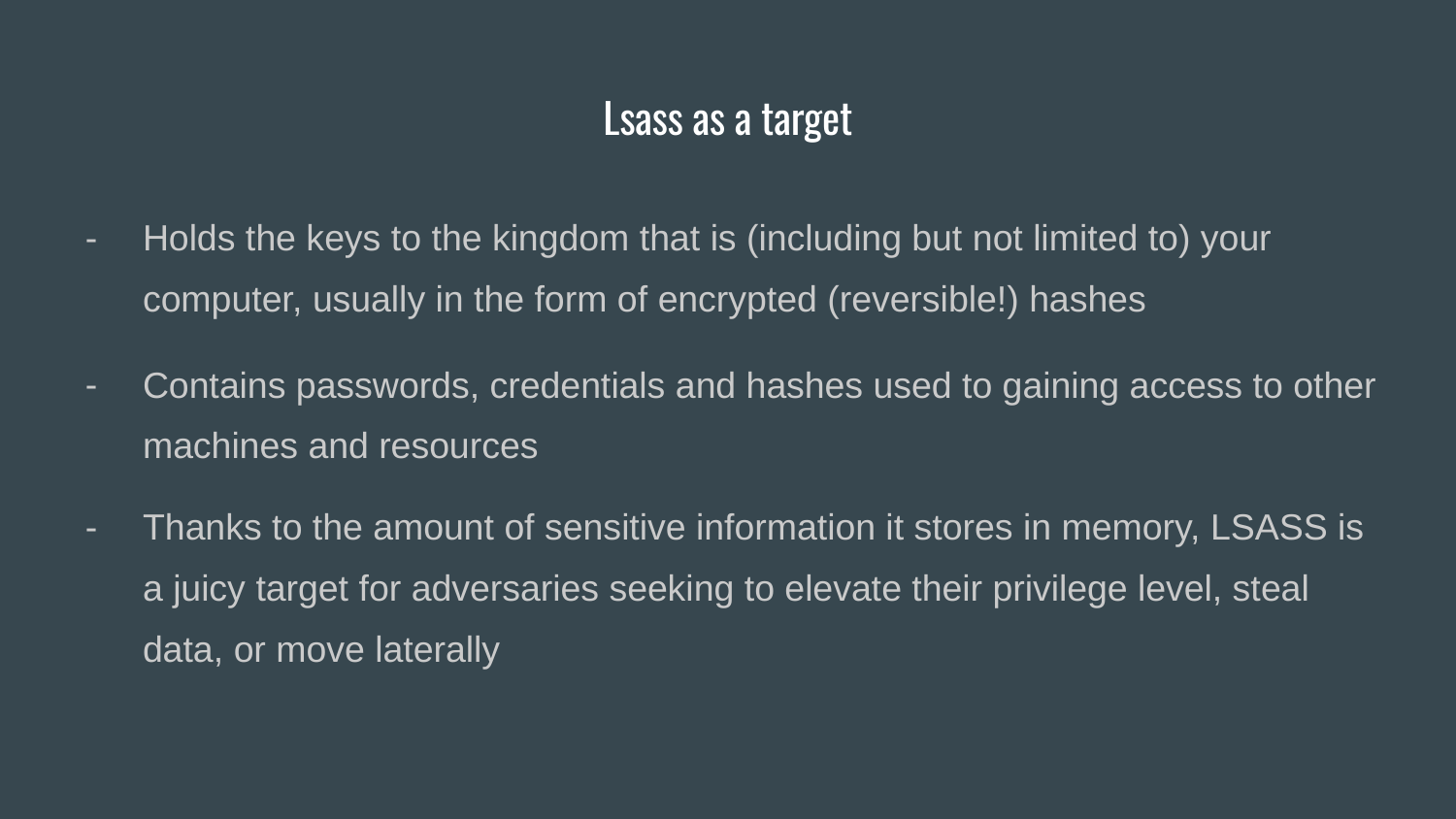

# Lsass as a target
Holds the keys to the kingdom that is (including but not limited to) your computer, usually in the form of encrypted (reversible!) hashes
Contains passwords, credentials and hashes used to gaining access to other machines and resources
Thanks to the amount of sensitive information it stores in memory, LSASS is a juicy target for adversaries seeking to elevate their privilege level, steal data, or move laterally